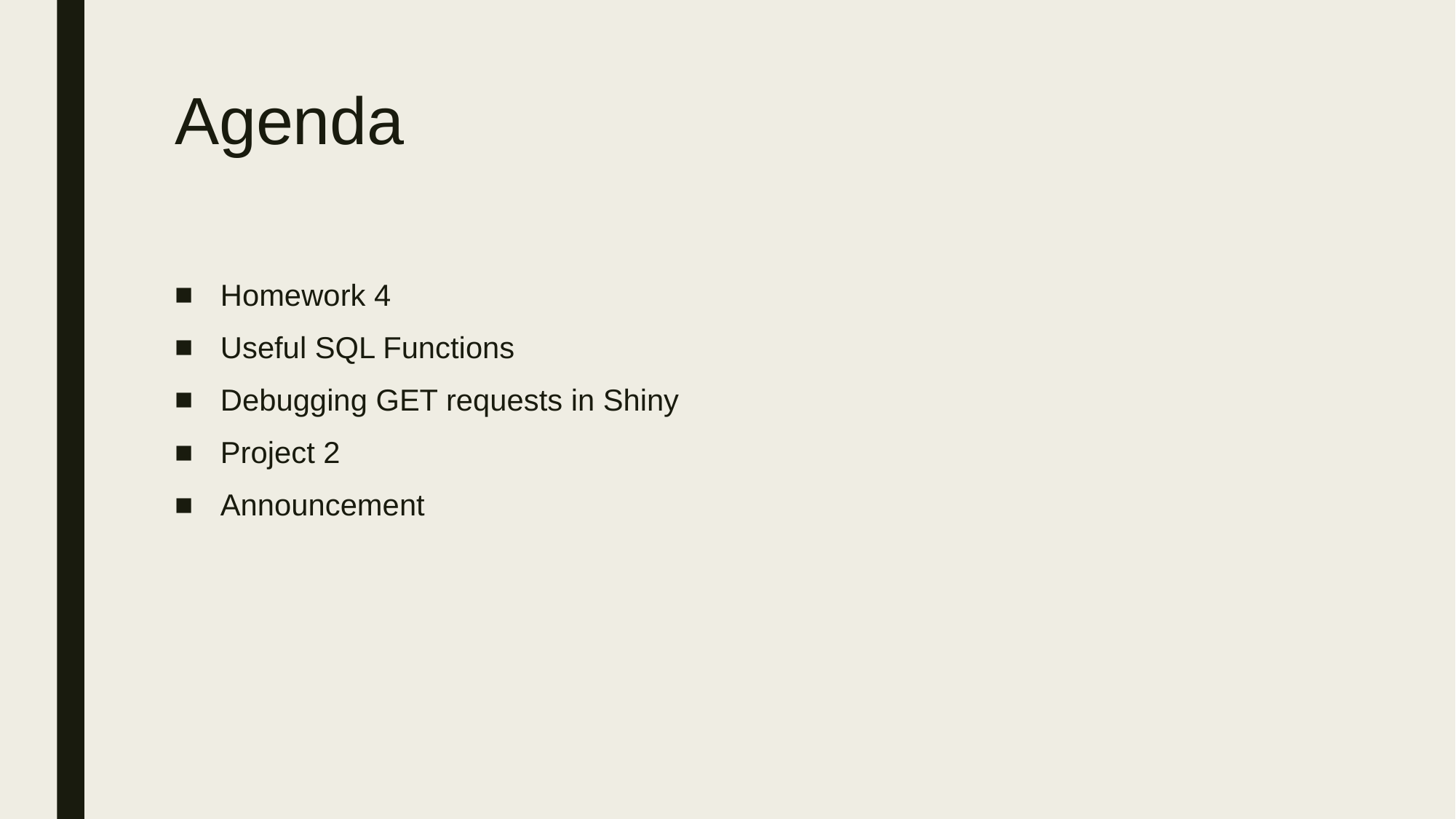

# Agenda
Homework 4
Useful SQL Functions
Debugging GET requests in Shiny
Project 2
Announcement